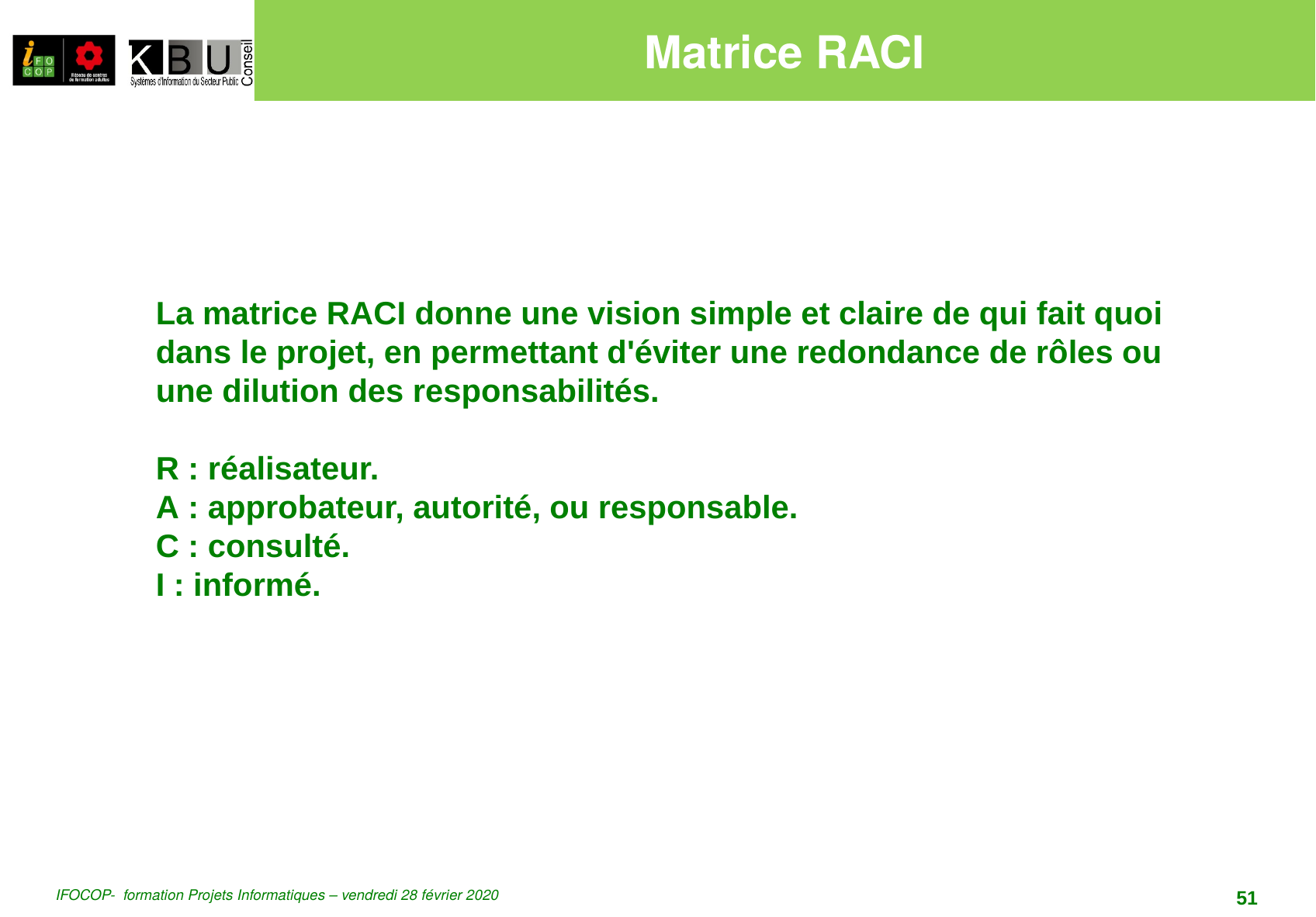

# Matrice RACI

La matrice RACI donne une vision simple et claire de qui fait quoi dans le projet, en permettant d'éviter une redondance de rôles ou une dilution des responsabilités.

R : réalisateur.
A : approbateur, autorité, ou responsable.
C : consulté.
I : informé.
IFOCOP-  formation Projets Informatiques – vendredi 28 février 2020
51